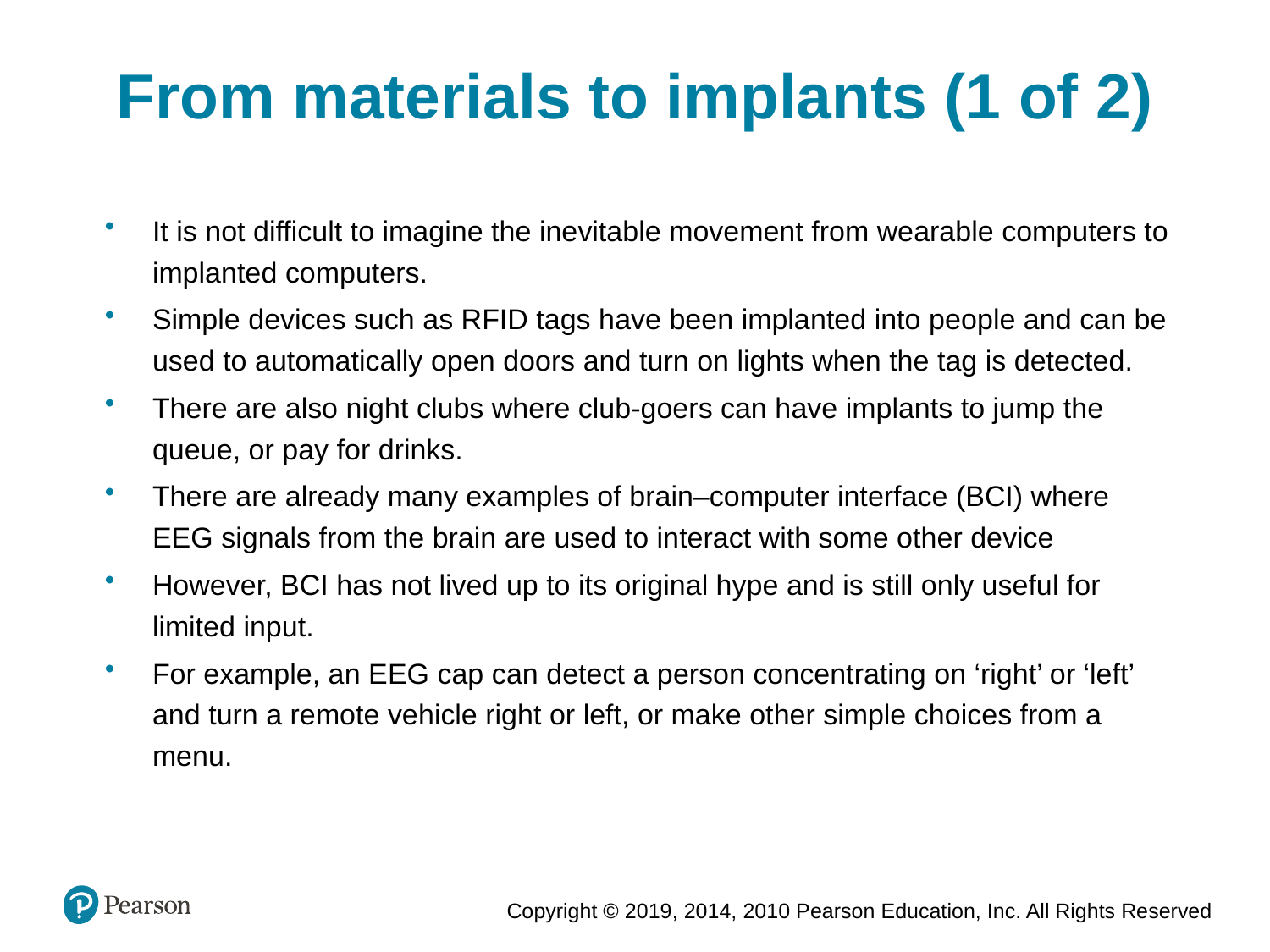

From materials to implants (1 of 2)
It is not difficult to imagine the inevitable movement from wearable computers to implanted computers.
Simple devices such as RFID tags have been implanted into people and can be used to automatically open doors and turn on lights when the tag is detected.
There are also night clubs where club-goers can have implants to jump the queue, or pay for drinks.
There are already many examples of brain–computer interface (BCI) where EEG signals from the brain are used to interact with some other device
However, BCI has not lived up to its original hype and is still only useful for limited input.
For example, an EEG cap can detect a person concentrating on ‘right’ or ‘left’ and turn a remote vehicle right or left, or make other simple choices from a menu.